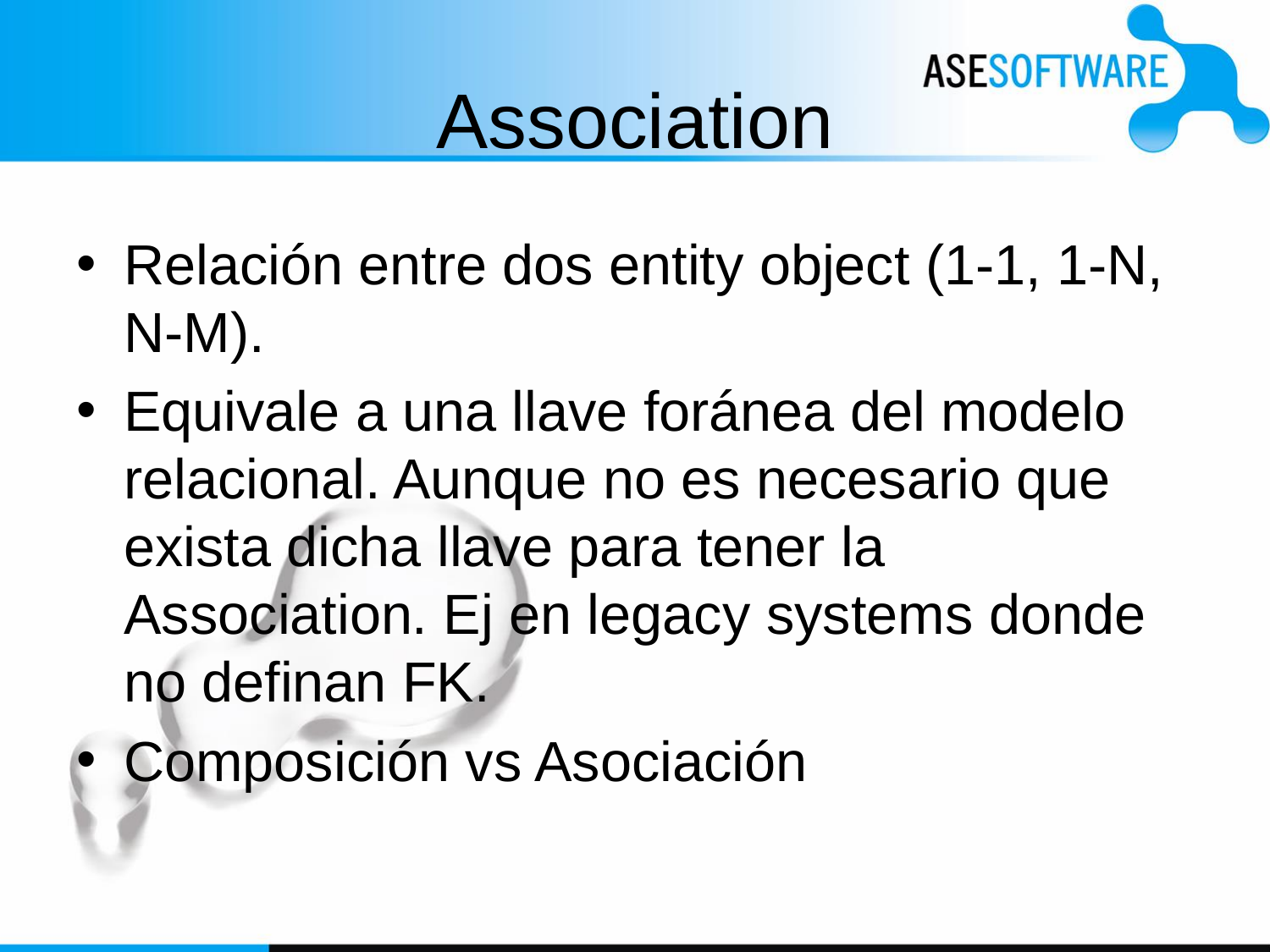

# Association
Relación entre dos entity object (1-1, 1-N, N-M).
Equivale a una llave foránea del modelo relacional. Aunque no es necesario que exista dicha llave para tener la Association. Ej en legacy systems donde no definan FK.
Composición vs Asociación